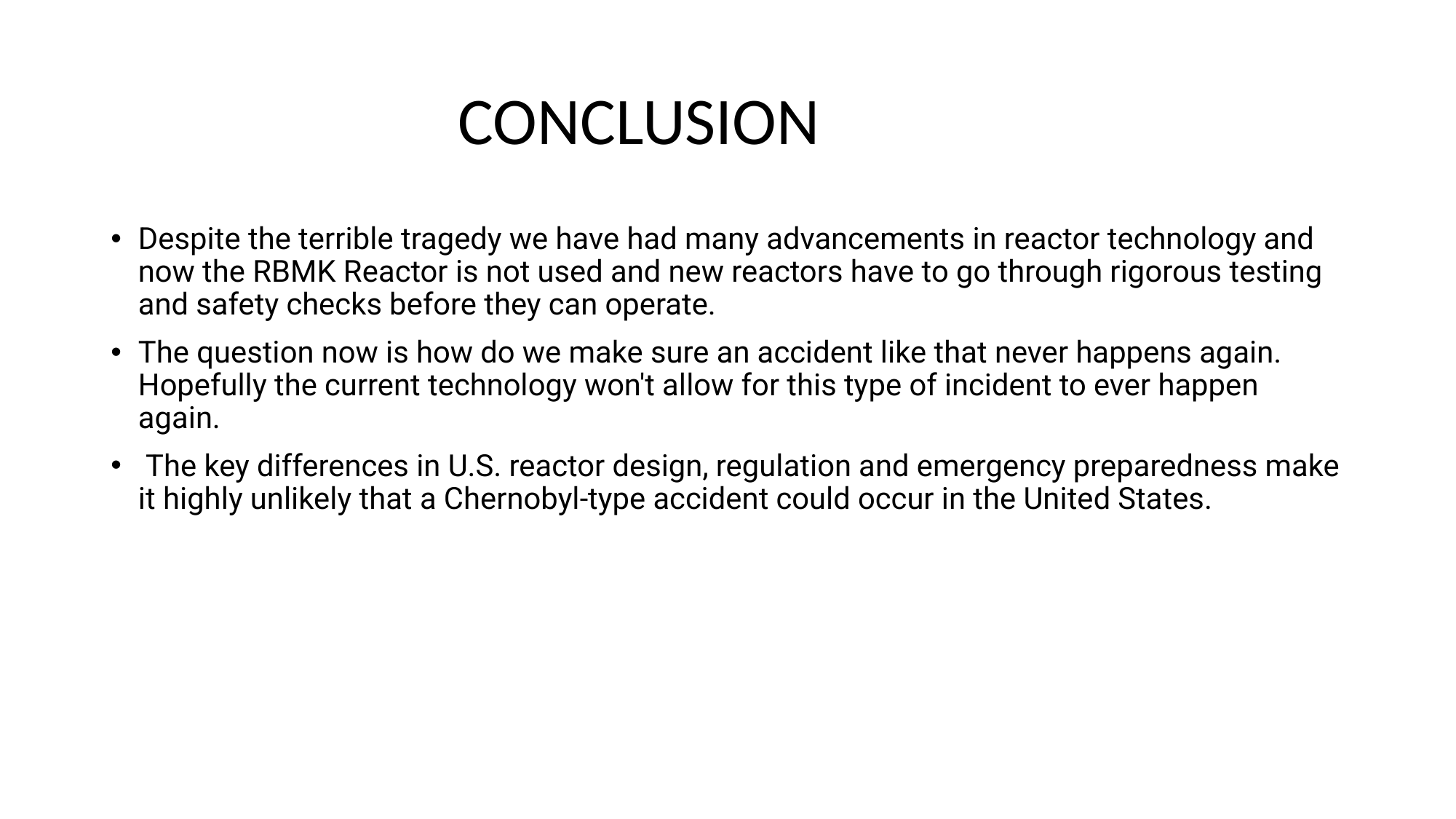

# CONCLUSION
Despite the terrible tragedy we have had many advancements in reactor technology and now the RBMK Reactor is not used and new reactors have to go through rigorous testing and safety checks before they can operate.
The question now is how do we make sure an accident like that never happens again. Hopefully the current technology won't allow for this type of incident to ever happen again.
 The key differences in U.S. reactor design, regulation and emergency preparedness make it highly unlikely that a Chernobyl-type accident could occur in the United States.